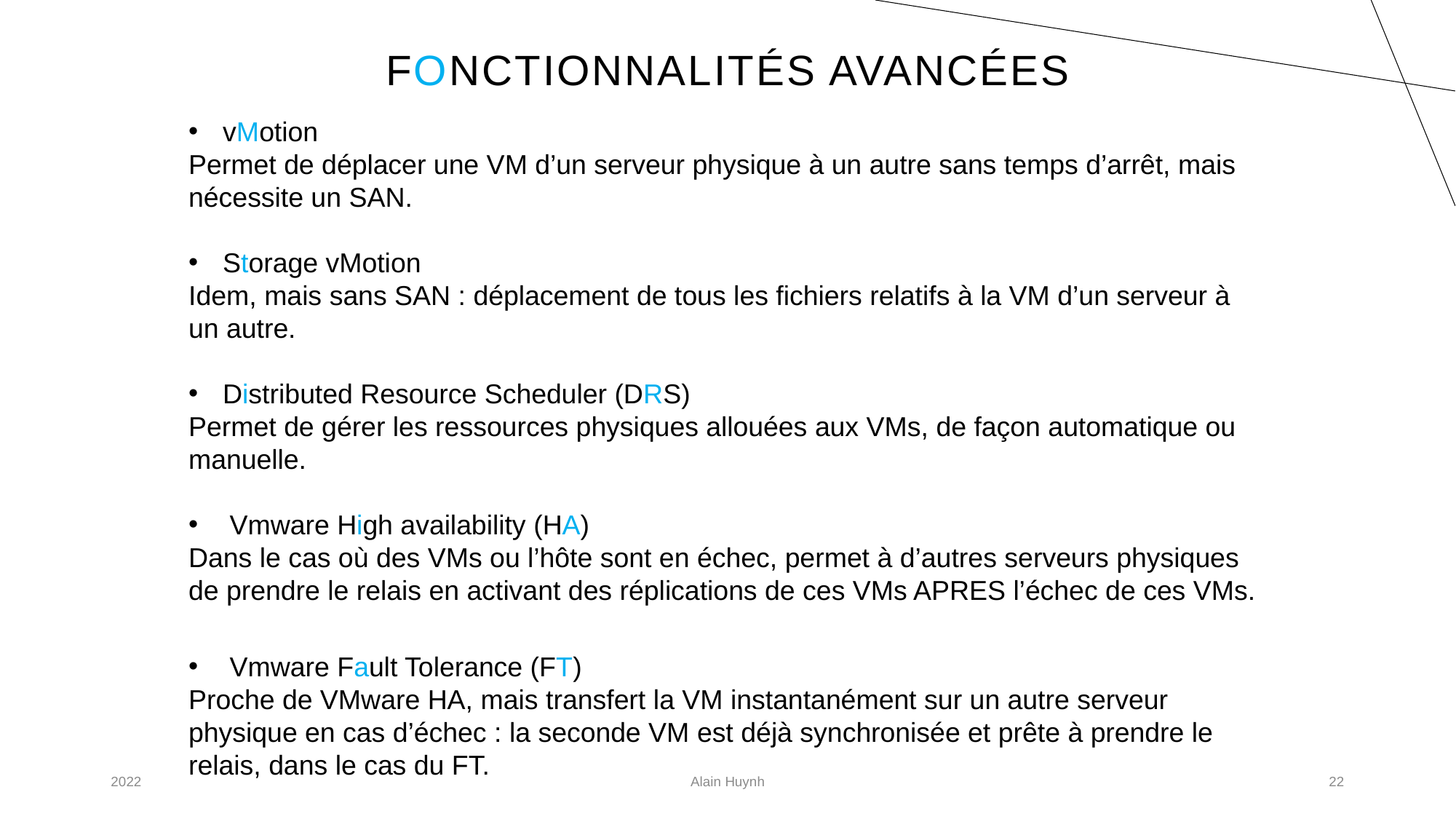

# Fonctionnalités Avancées
vMotion
Permet de déplacer une VM d’un serveur physique à un autre sans temps d’arrêt, mais nécessite un SAN.

Storage vMotion
Idem, mais sans SAN : déplacement de tous les fichiers relatifs à la VM d’un serveur à un autre.

Distributed Resource Scheduler (DRS)
Permet de gérer les ressources physiques allouées aux VMs, de façon automatique ou manuelle.

Vmware High availability (HA)
Dans le cas où des VMs ou l’hôte sont en échec, permet à d’autres serveurs physiques de prendre le relais en activant des réplications de ces VMs APRES l’échec de ces VMs.

Vmware Fault Tolerance (FT)
Proche de VMware HA, mais transfert la VM instantanément sur un autre serveur physique en cas d’échec : la seconde VM est déjà synchronisée et prête à prendre le relais, dans le cas du FT.
2022
Alain Huynh
22